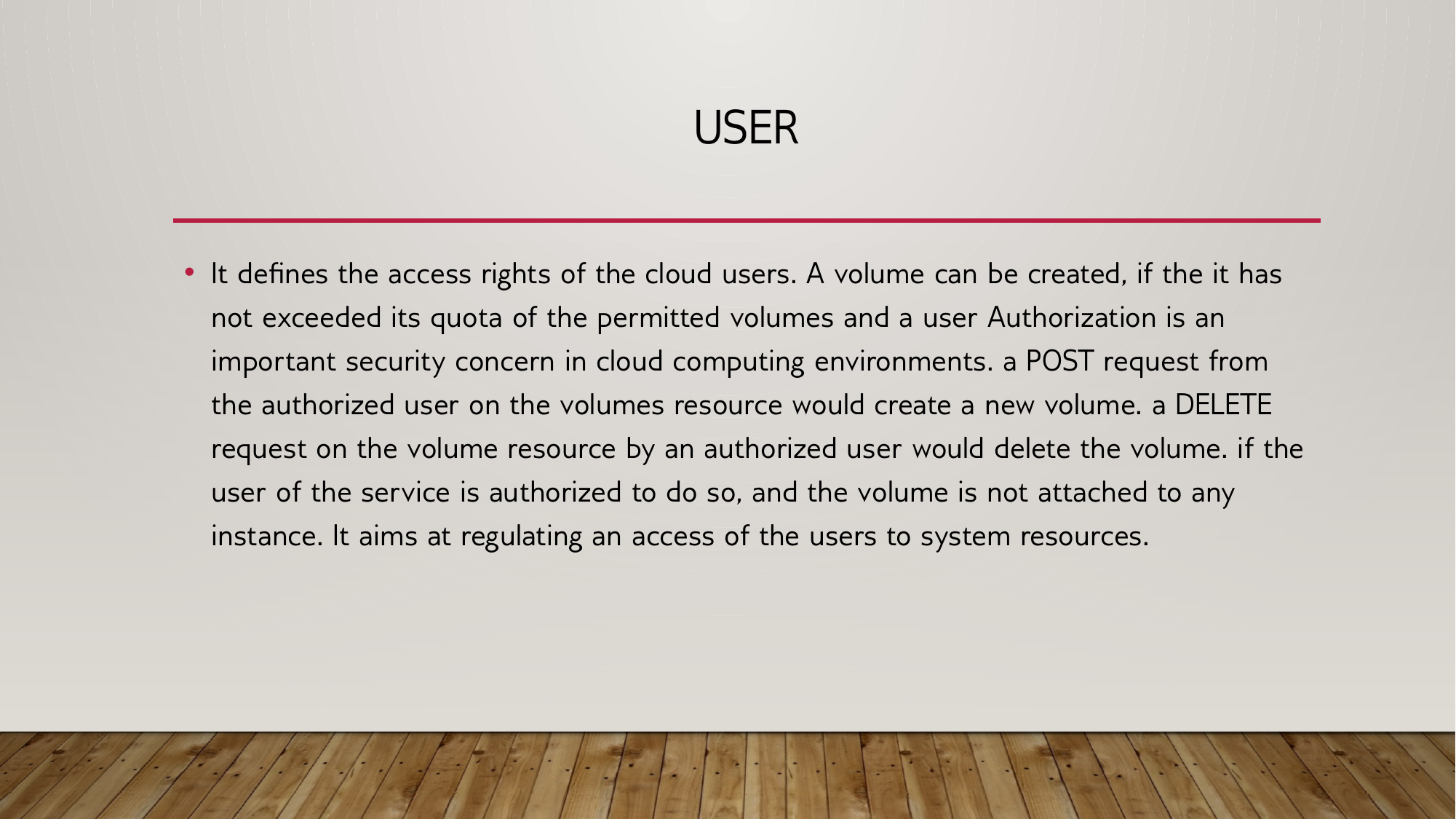

# USER
It defines the access rights of the cloud users. A volume can be created, if the it has not exceeded its quota of the permitted volumes and a user Authorization is an important security concern in cloud computing environments. a POST request from the authorized user on the volumes resource would create a new volume. a DELETE request on the volume resource by an authorized user would delete the volume. if the user of the service is authorized to do so, and the volume is not attached to any instance. It aims at regulating an access of the users to system resources.